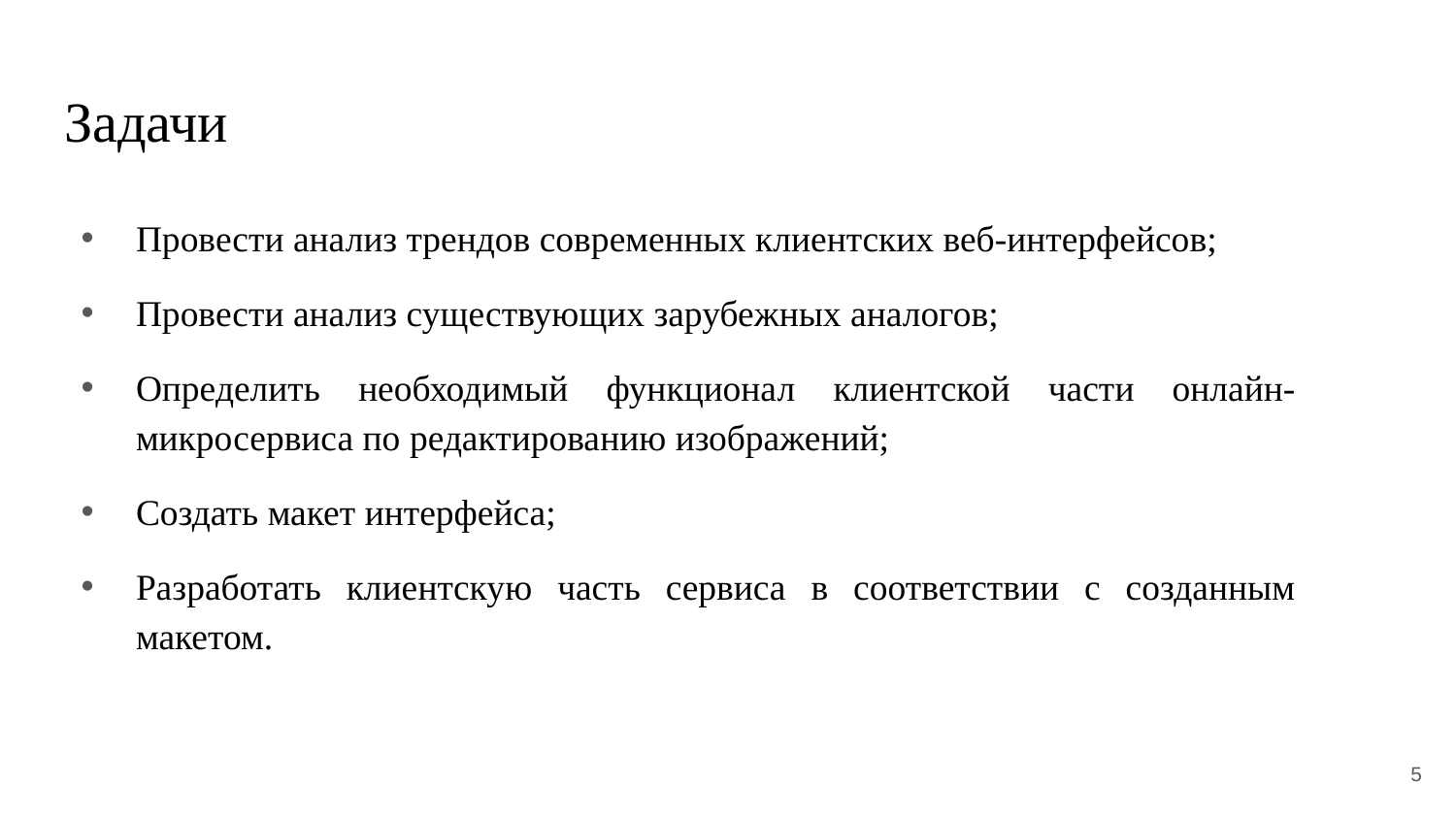

# Задачи
Провести анализ трендов современных клиентских веб-интерфейсов;
Провести анализ существующих зарубежных аналогов;
Определить необходимый функционал клиентской части онлайн-микросервиса по редактированию изображений;
Создать макет интерфейса;
Разработать клиентскую часть сервиса в соответствии с созданным макетом.

5